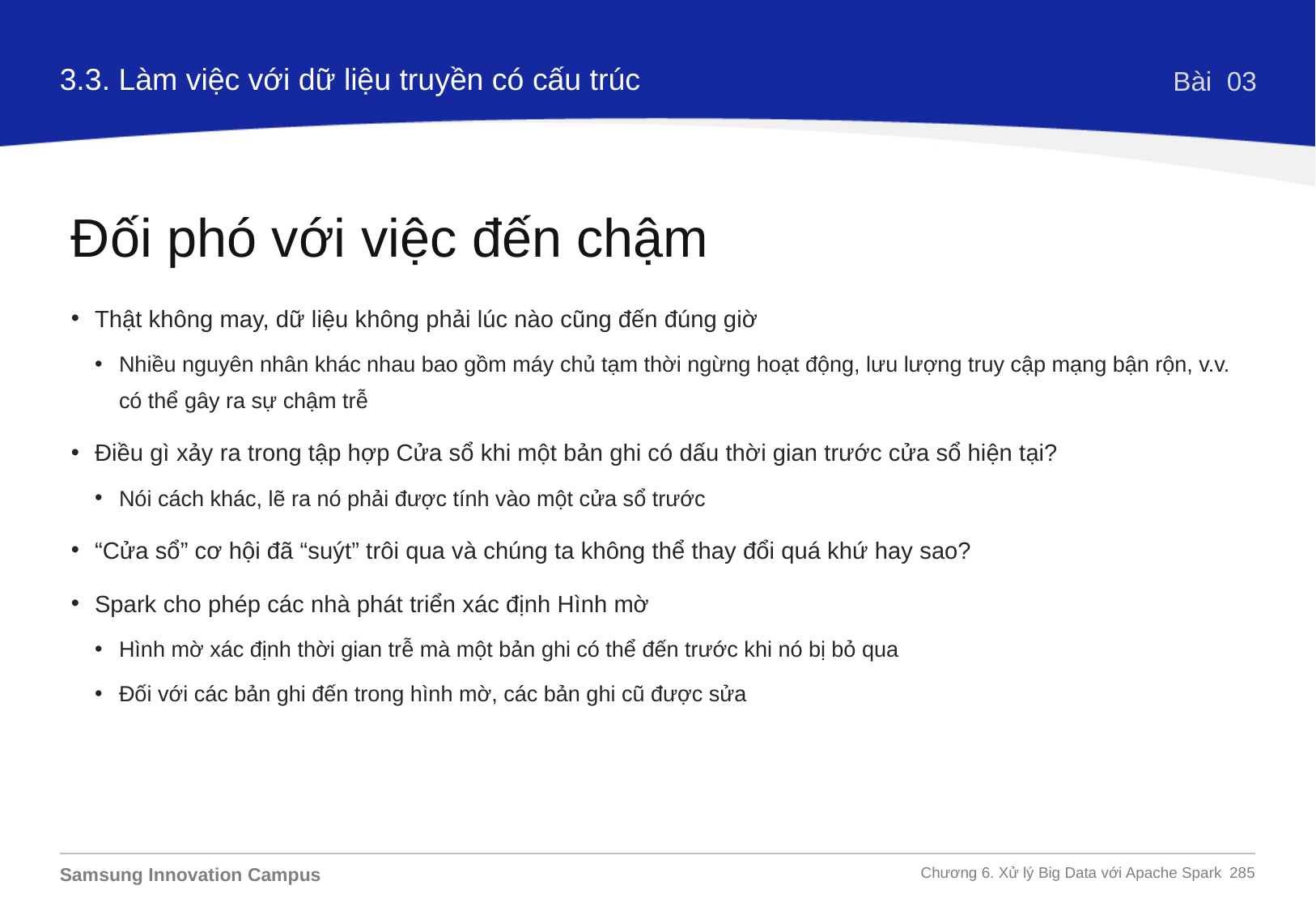

3.3. Làm việc với dữ liệu truyền có cấu trúc
Bài  03
Đối phó với việc đến chậm
Thật không may, dữ liệu không phải lúc nào cũng đến đúng giờ
Nhiều nguyên nhân khác nhau bao gồm máy chủ tạm thời ngừng hoạt động, lưu lượng truy cập mạng bận rộn, v.v. có thể gây ra sự chậm trễ
Điều gì xảy ra trong tập hợp Cửa sổ khi một bản ghi có dấu thời gian trước cửa sổ hiện tại?
Nói cách khác, lẽ ra nó phải được tính vào một cửa sổ trước
“Cửa sổ” cơ hội đã “suýt” trôi qua và chúng ta không thể thay đổi quá khứ hay sao?
Spark cho phép các nhà phát triển xác định Hình mờ
Hình mờ xác định thời gian trễ mà một bản ghi có thể đến trước khi nó bị bỏ qua
Đối với các bản ghi đến trong hình mờ, các bản ghi cũ được sửa